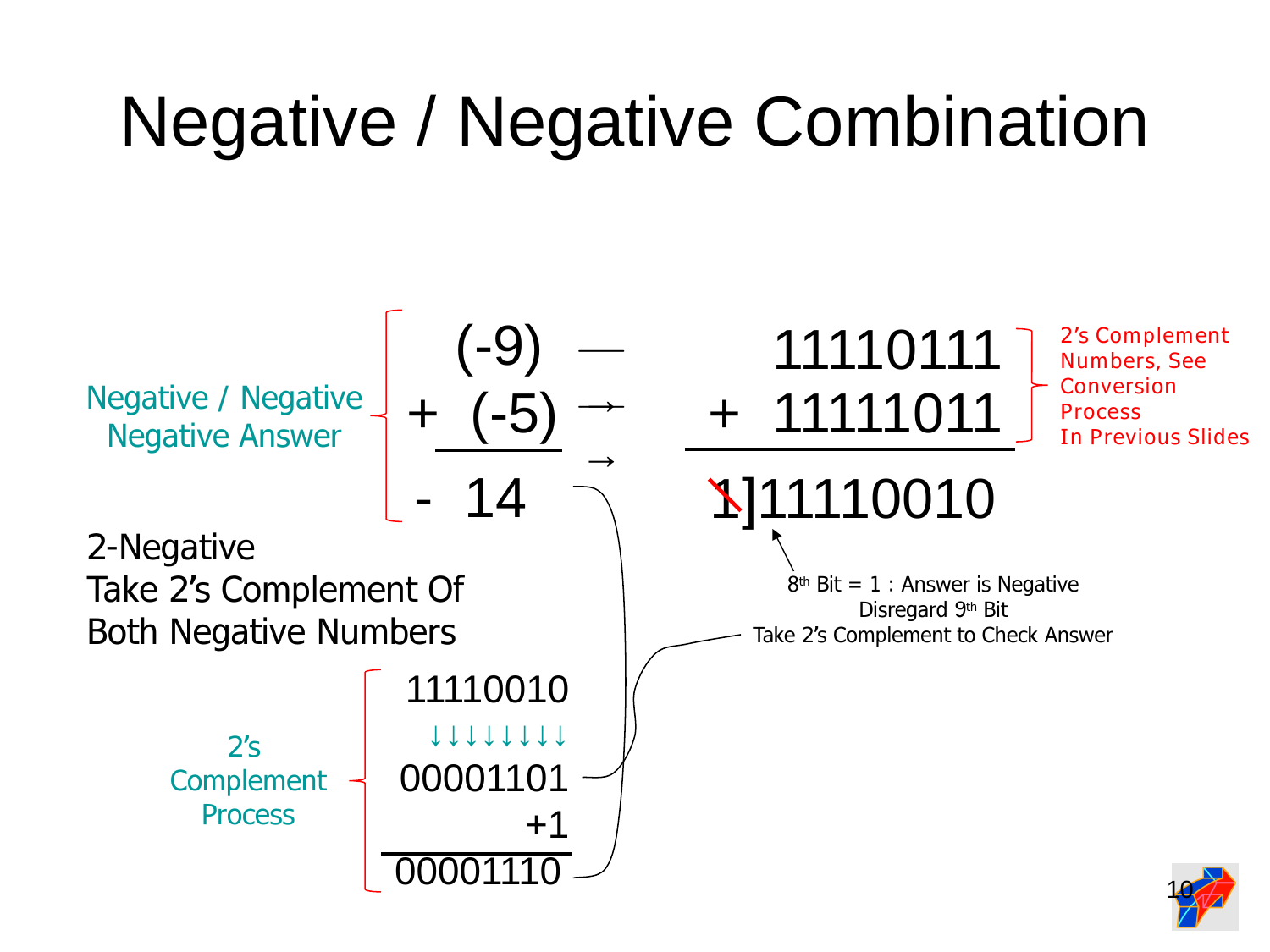

# Negative / Negative Combination
   (-9)
+  (-5)
-  14
11110111

⎯→
2’s Complement
Numbers, See
Conversion Process
In Previous Slides

⎯→
+  11111011
Negative / Negative
Negative Answer
1]11110010
8th Bit = 1 : Answer is Negative
Disregard 9th Bit
Take 2’s Complement to Check Answer

2-Negative
Take 2’s Complement Of
Both Negative Numbers

  11110010
↓↓↓↓↓↓↓↓
00001101
+1
00001110

2’s
Complement
Process
10